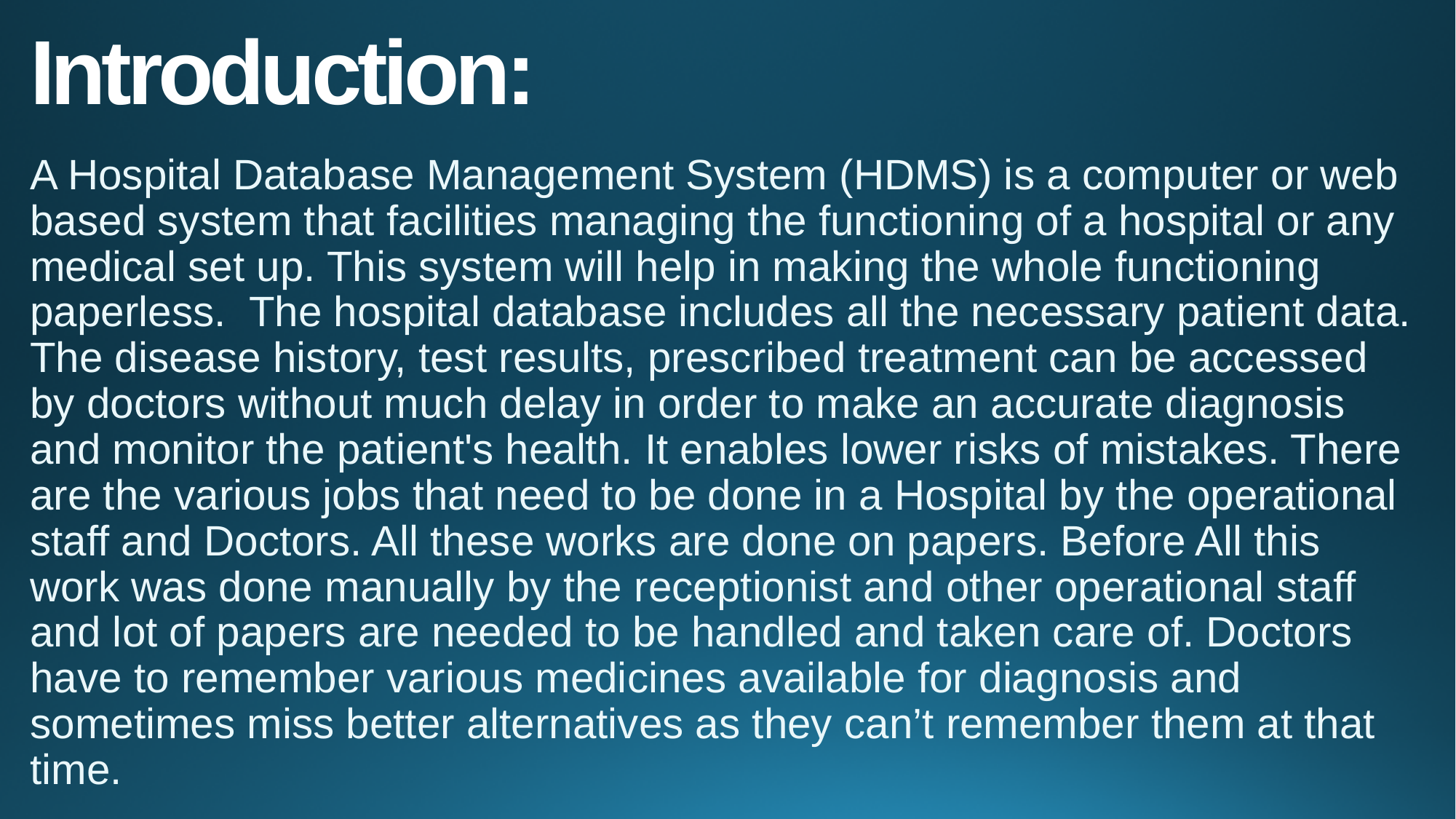

# Introduction:
A Hospital Database Management System (HDMS) is a computer or web based system that facilities managing the functioning of a hospital or any medical set up. This system will help in making the whole functioning paperless.  The hospital database includes all the necessary patient data. The disease history, test results, prescribed treatment can be accessed by doctors without much delay in order to make an accurate diagnosis and monitor the patient's health. It enables lower risks of mistakes. There are the various jobs that need to be done in a Hospital by the operational staff and Doctors. All these works are done on papers. Before All this work was done manually by the receptionist and other operational staff and lot of papers are needed to be handled and taken care of. Doctors have to remember various medicines available for diagnosis and sometimes miss better alternatives as they can’t remember them at that time.